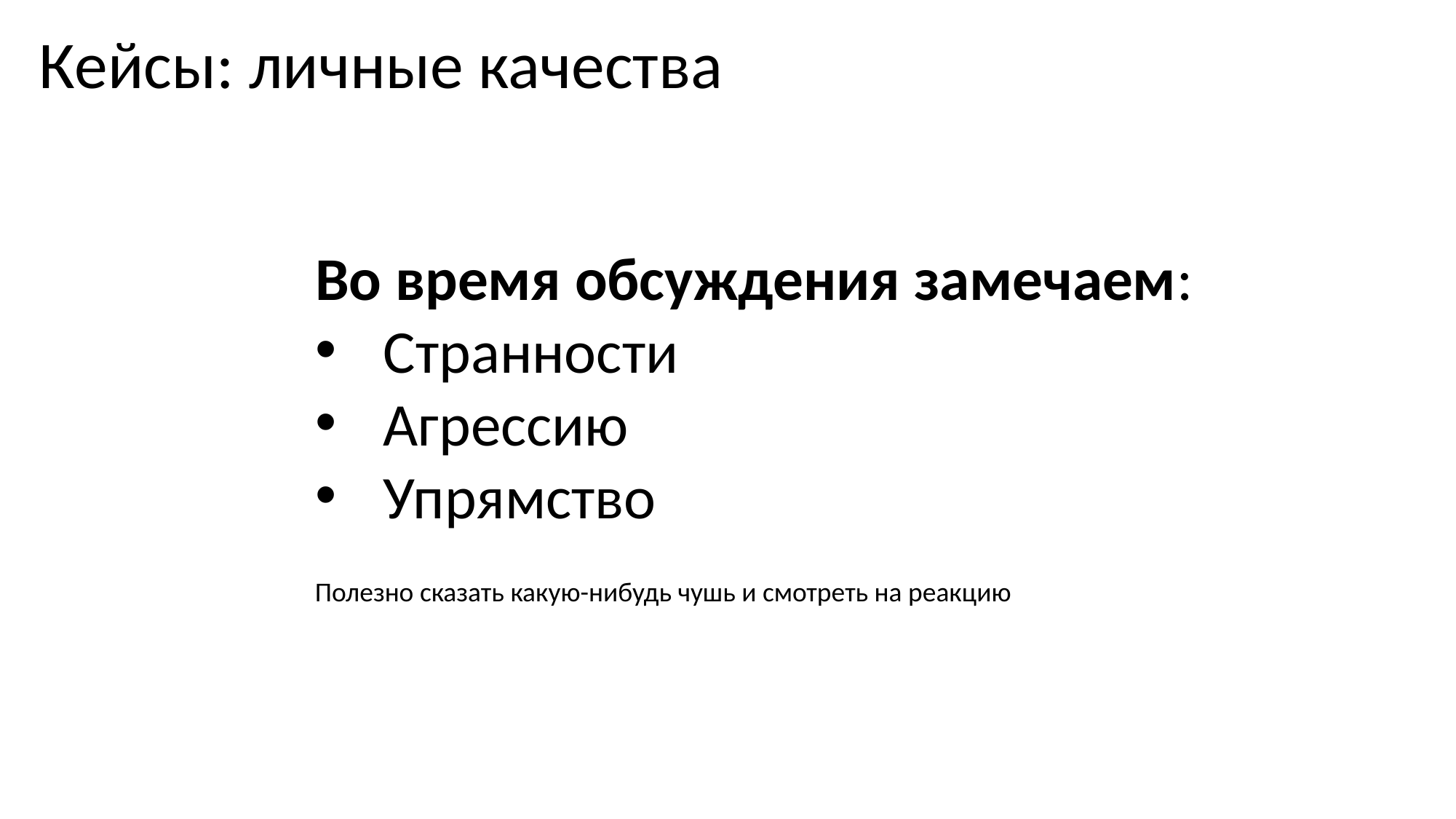

# Кейсы: личные качества
Во время обсуждения замечаем:
Странности
Агрессию
Упрямство
Полезно сказать какую-нибудь чушь и смотреть на реакцию